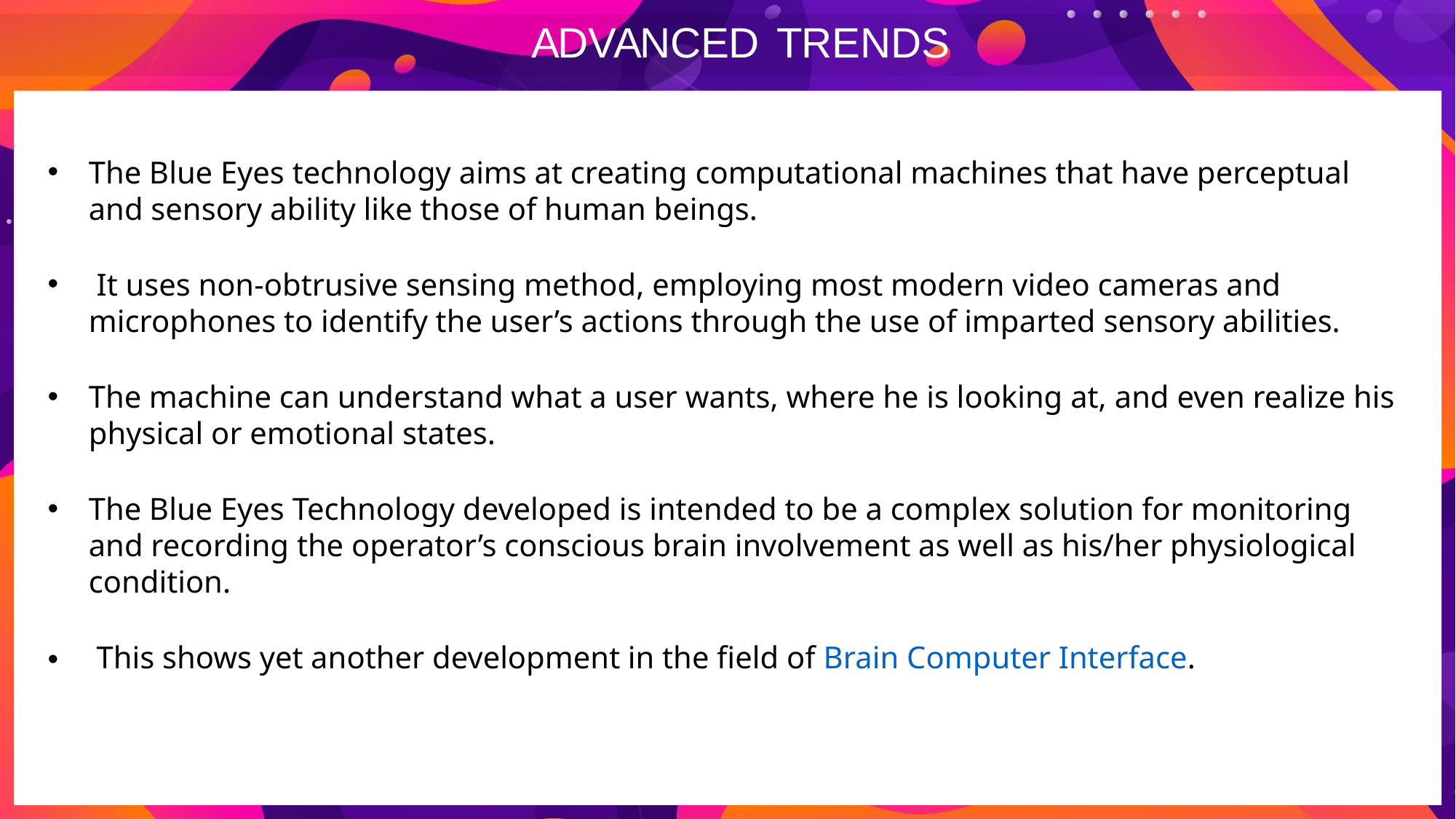

# A D V A N C E D    T R E N D S

The Blue Eyes technology aims at creating computational machines that have perceptual and sensory ability like those of human beings.

 It uses non-obtrusive sensing method, employing most modern video cameras and microphones to identify the user’s actions through the use of imparted sensory abilities.

The machine can understand what a user wants, where he is looking at, and even realize his physical or emotional states.

The Blue Eyes Technology developed is intended to be a complex solution for monitoring and recording the operator’s conscious brain involvement as well as his/her physiological condition.

 This shows yet another development in the field of Brain Computer Interface.